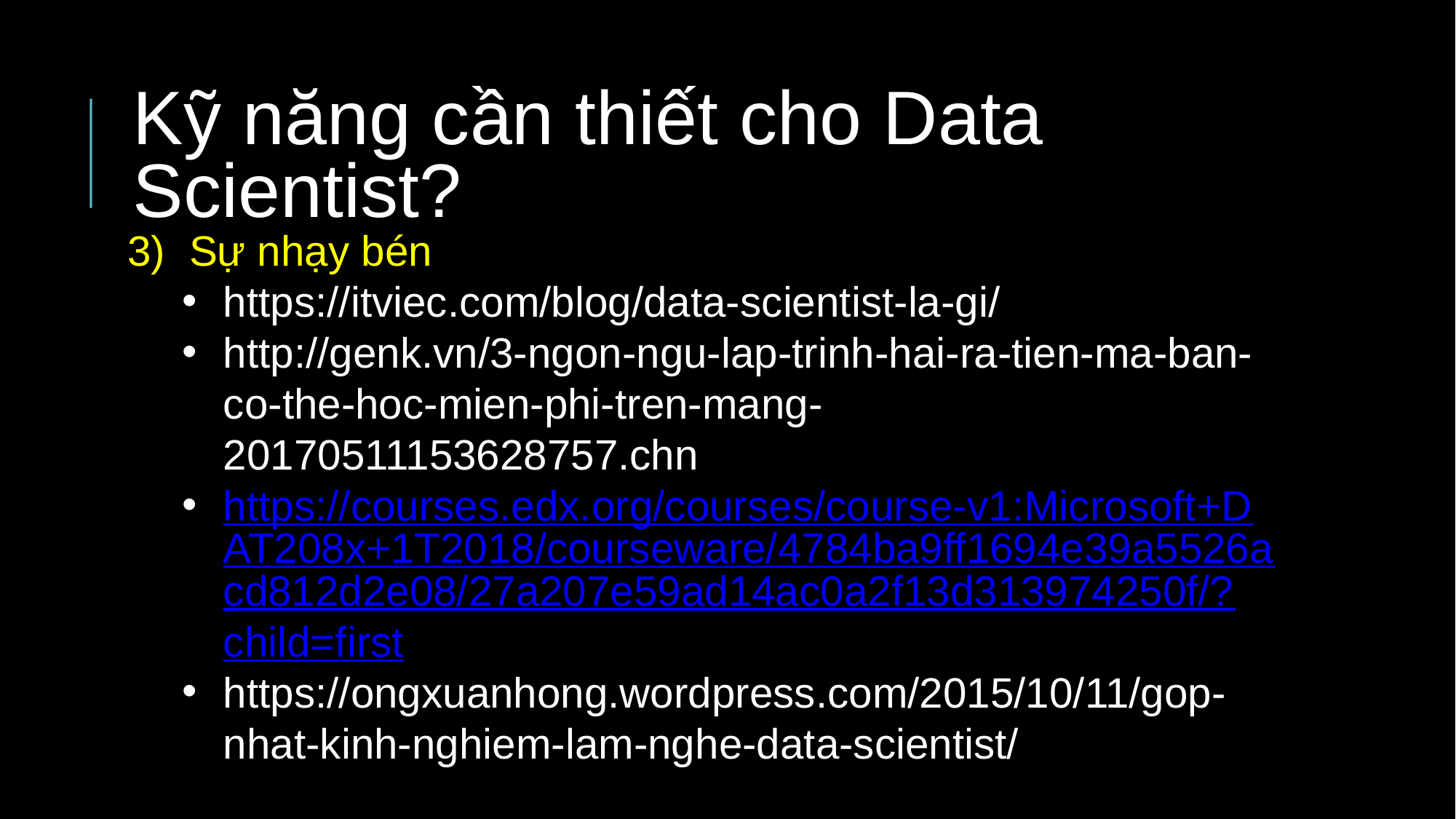

Kỹ năng cần thiết cho Data Scientist?
Sự nhạy bén
https://itviec.com/blog/data-scientist-la-gi/
http://genk.vn/3-ngon-ngu-lap-trinh-hai-ra-tien-ma-ban-co-the-hoc-mien-phi-tren-mang-20170511153628757.chn
https://courses.edx.org/courses/course-v1:Microsoft+DAT208x+1T2018/courseware/4784ba9ff1694e39a5526acd812d2e08/27a207e59ad14ac0a2f13d313974250f/?child=first
https://ongxuanhong.wordpress.com/2015/10/11/gop-nhat-kinh-nghiem-lam-nghe-data-scientist/